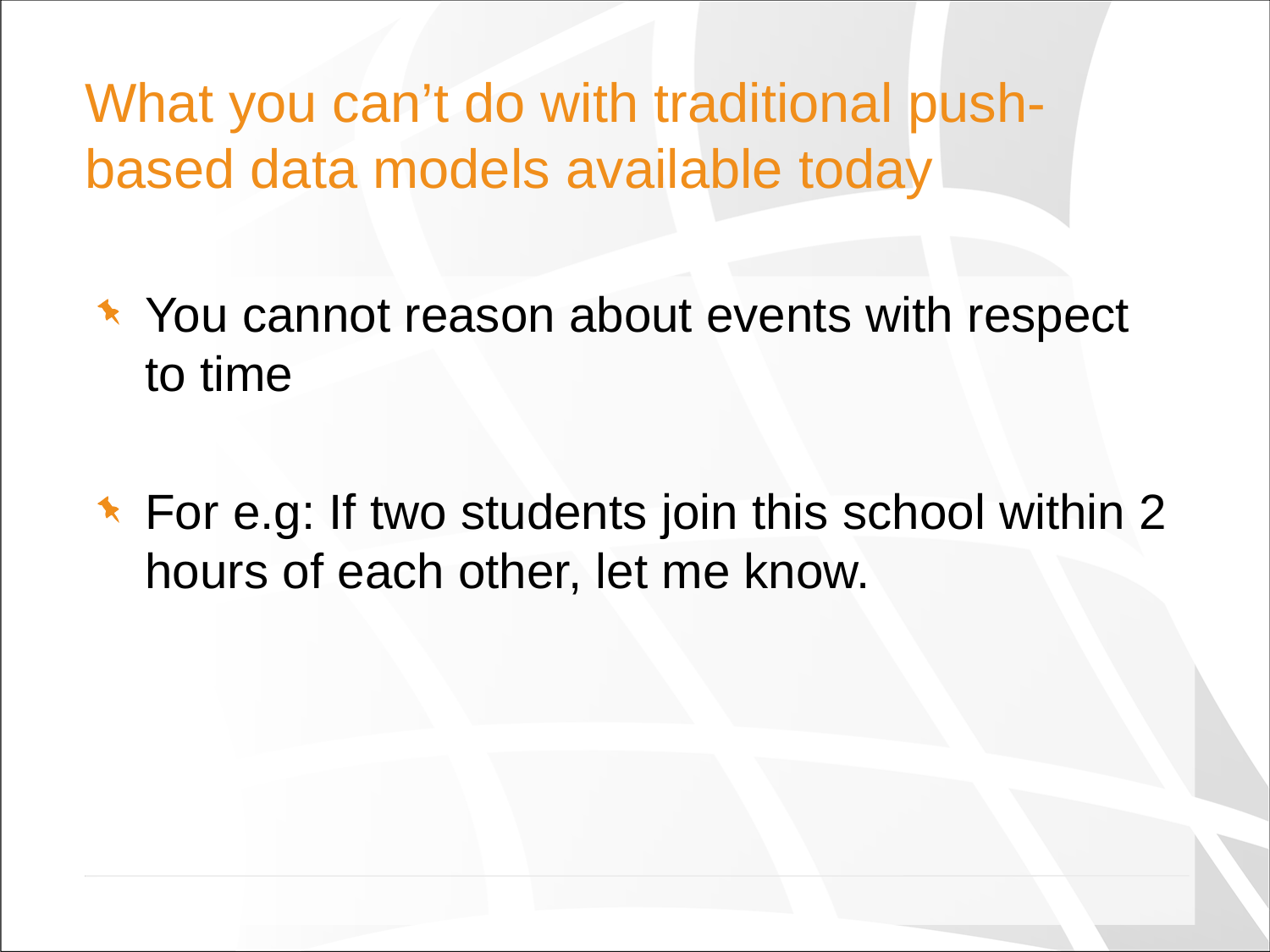

# What you can’t do with traditional push-based data models available today
You cannot reason about events with respect to time

For e.g: If two students join this school within 2 hours of each other, let me know.